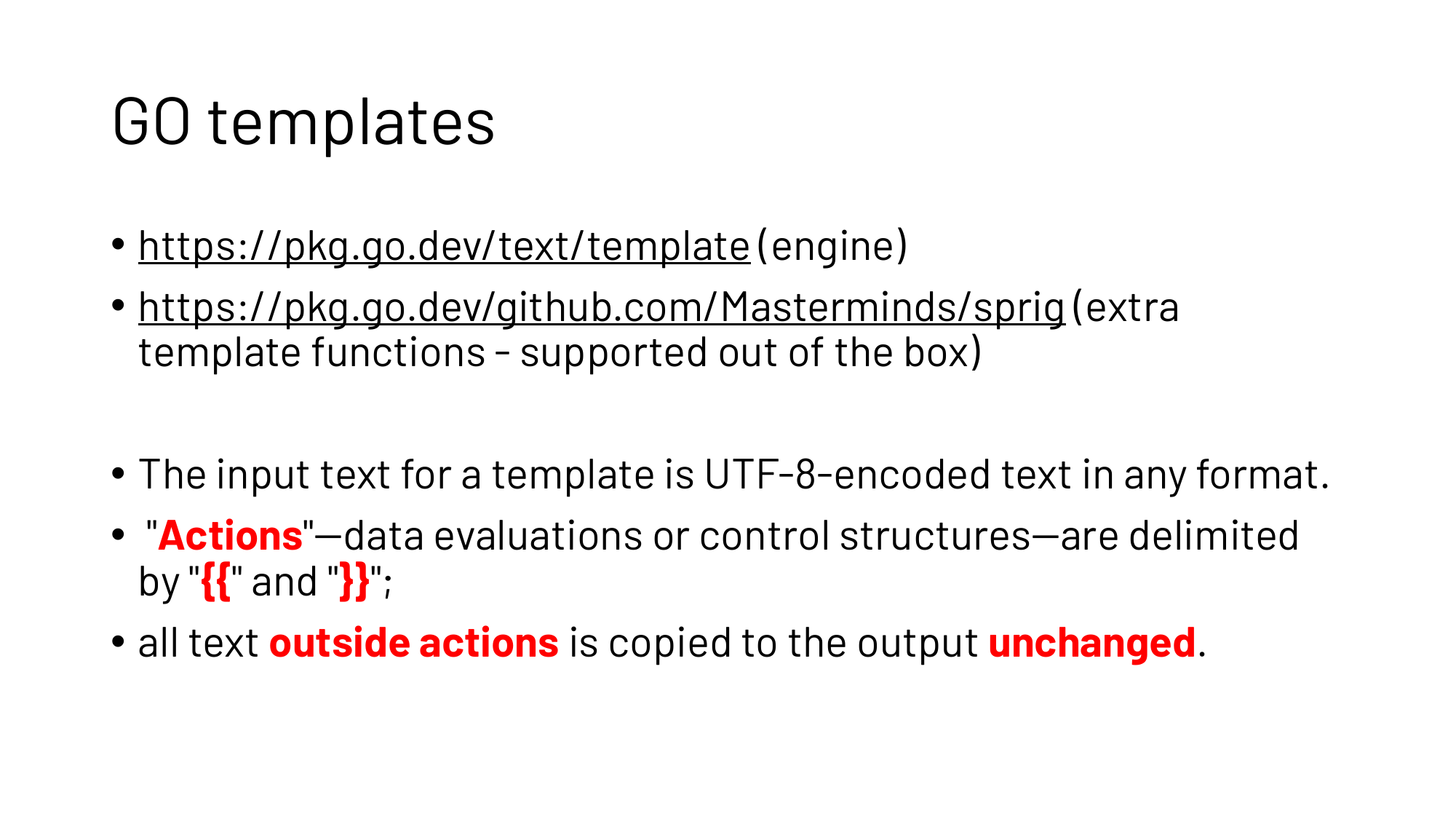

# GO templates
https://pkg.go.dev/text/template (engine)
https://pkg.go.dev/github.com/Masterminds/sprig (extra template functions - supported out of the box)

The input text for a template is UTF-8-encoded text in any format.
 "Actions"--data evaluations or control structures--are delimited by "{{" and "}}";
all text outside actions is copied to the output unchanged.